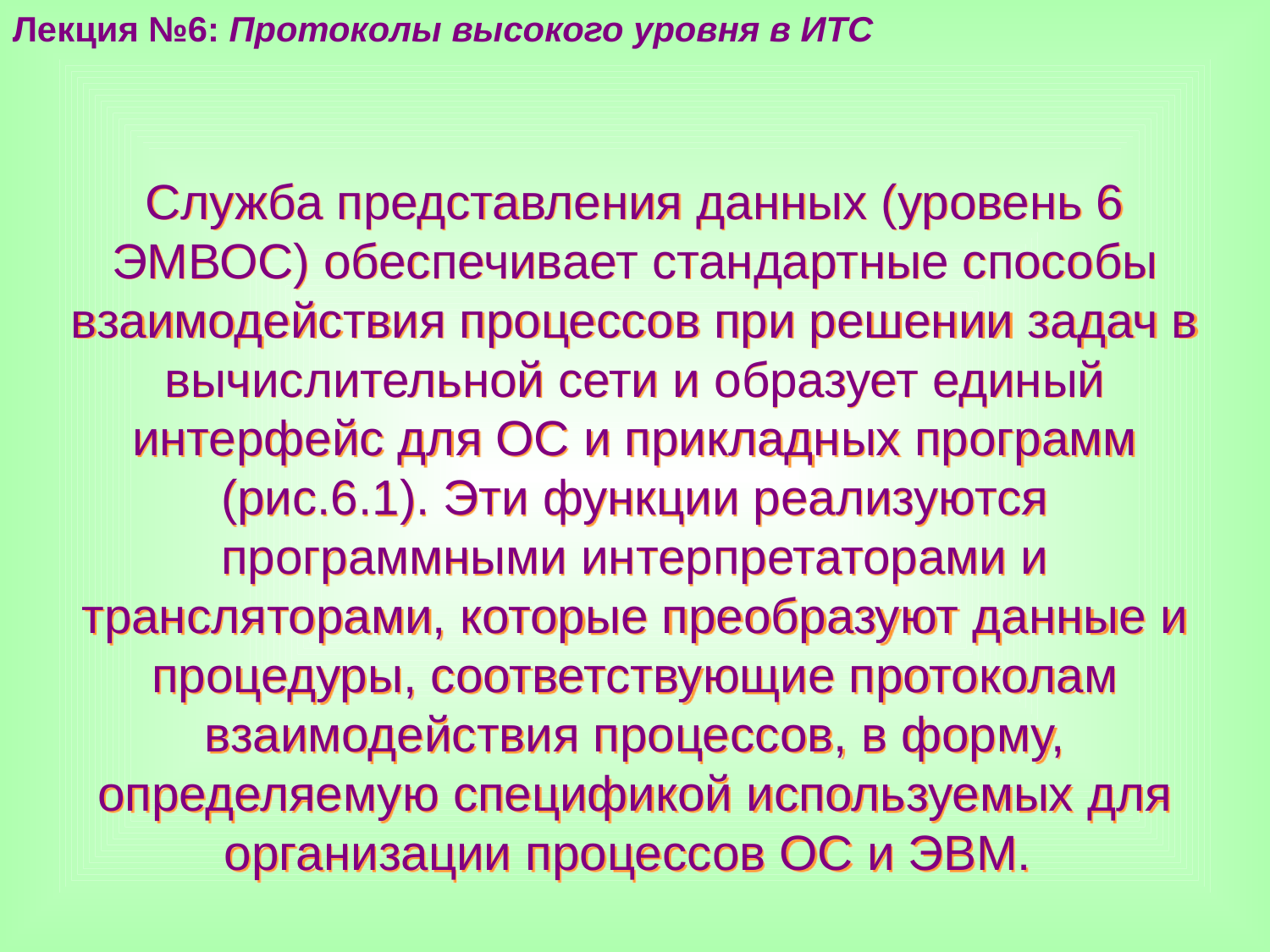

Лекция №6: Протоколы высокого уровня в ИТС
Служба представления данных (уровень 6 ЭМВОС) обеспечивает стандартные способы взаимодействия процессов при решении задач в вычислительной сети и образует единый интерфейс для ОС и прикладных программ (рис.6.1). Эти функции реализуются программными интерпретаторами и трансляторами, которые преобразуют данные и процедуры, соответствующие протоколам взаимодействия процессов, в форму, определяемую спецификой используемых для организации процессов ОС и ЭВМ.